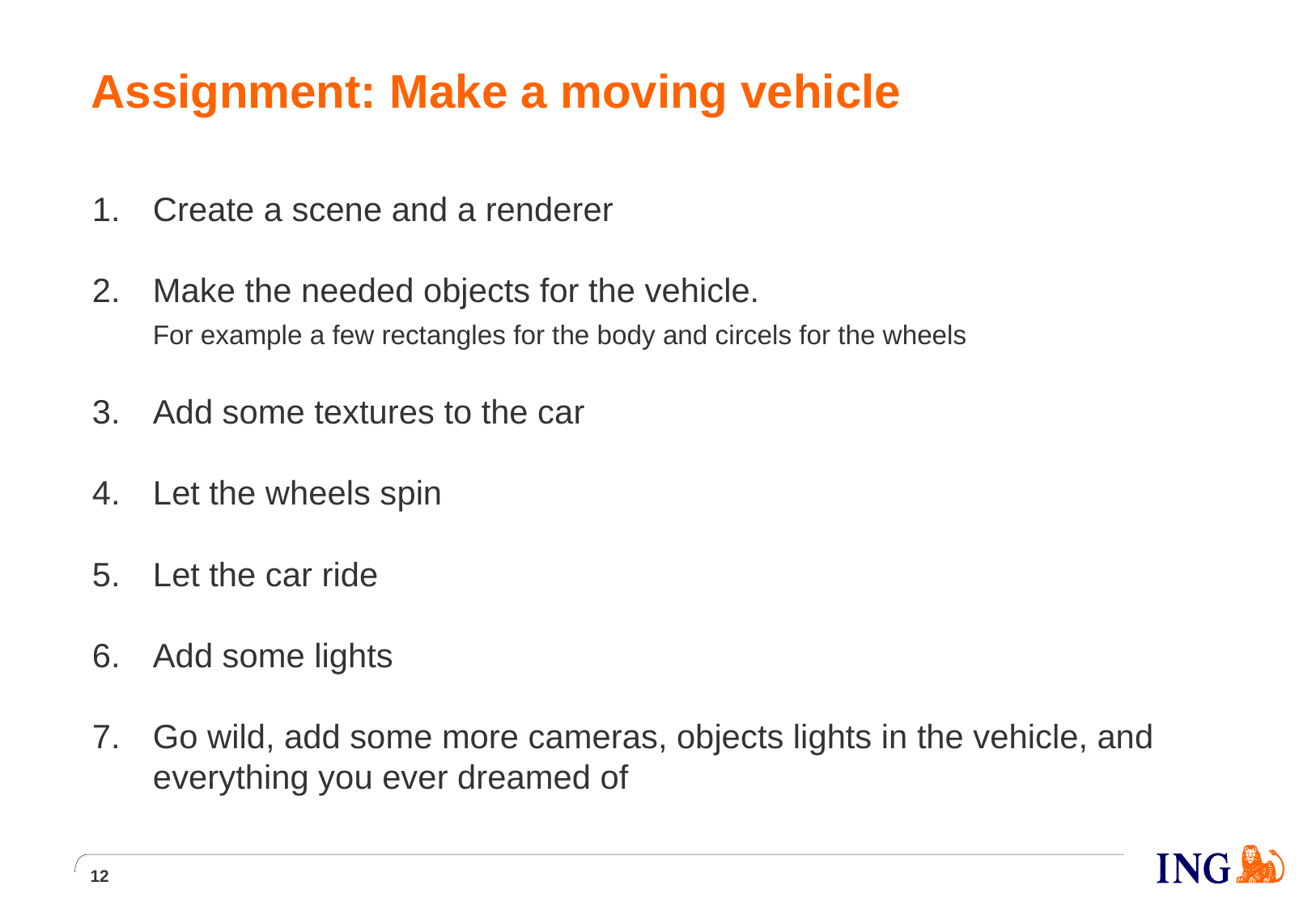

# Assignment: Make a moving vehicle
Create a scene and a renderer
Make the needed objects for the vehicle.
For example a few rectangles for the body and circels for the wheels
Add some textures to the car
Let the wheels spin
Let the car ride
Add some lights

Go wild, add some more cameras, objects lights in the vehicle, and everything you ever dreamed of
12